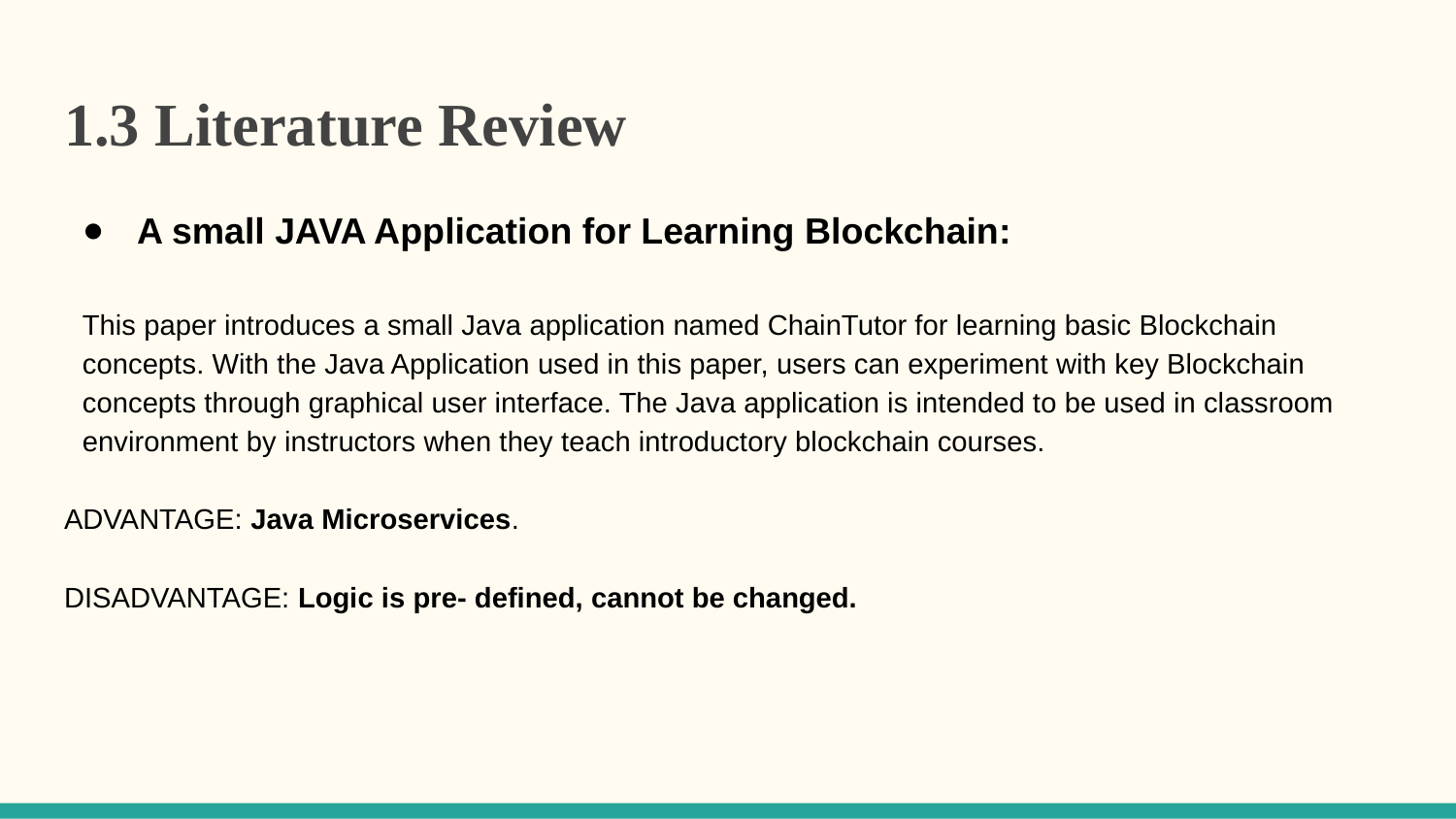

# 1.3 Literature Review
A small JAVA Application for Learning Blockchain:

This paper introduces a small Java application named ChainTutor for learning basic Blockchain concepts. With the Java Application used in this paper, users can experiment with key Blockchain concepts through graphical user interface. The Java application is intended to be used in classroom environment by instructors when they teach introductory blockchain courses.

ADVANTAGE: Java Microservices.

DISADVANTAGE: Logic is pre- defined, cannot be changed.